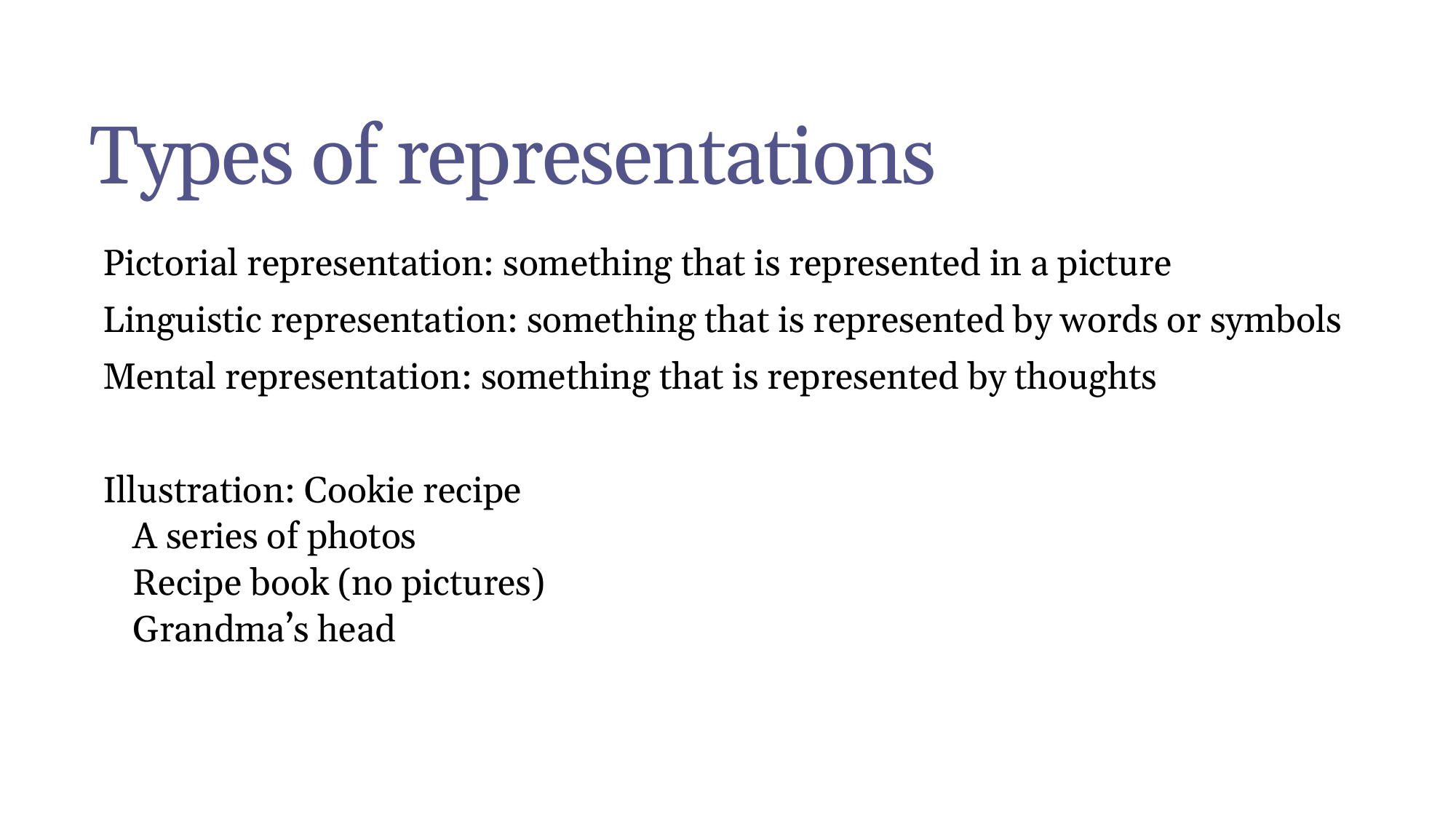

# Types of representations
Pictorial representation: something that is represented in a picture
Linguistic representation: something that is represented by words or symbols
Mental representation: something that is represented by thoughts

Illustration: Cookie recipe
A series of photos
Recipe book (no pictures)
Grandma’s head